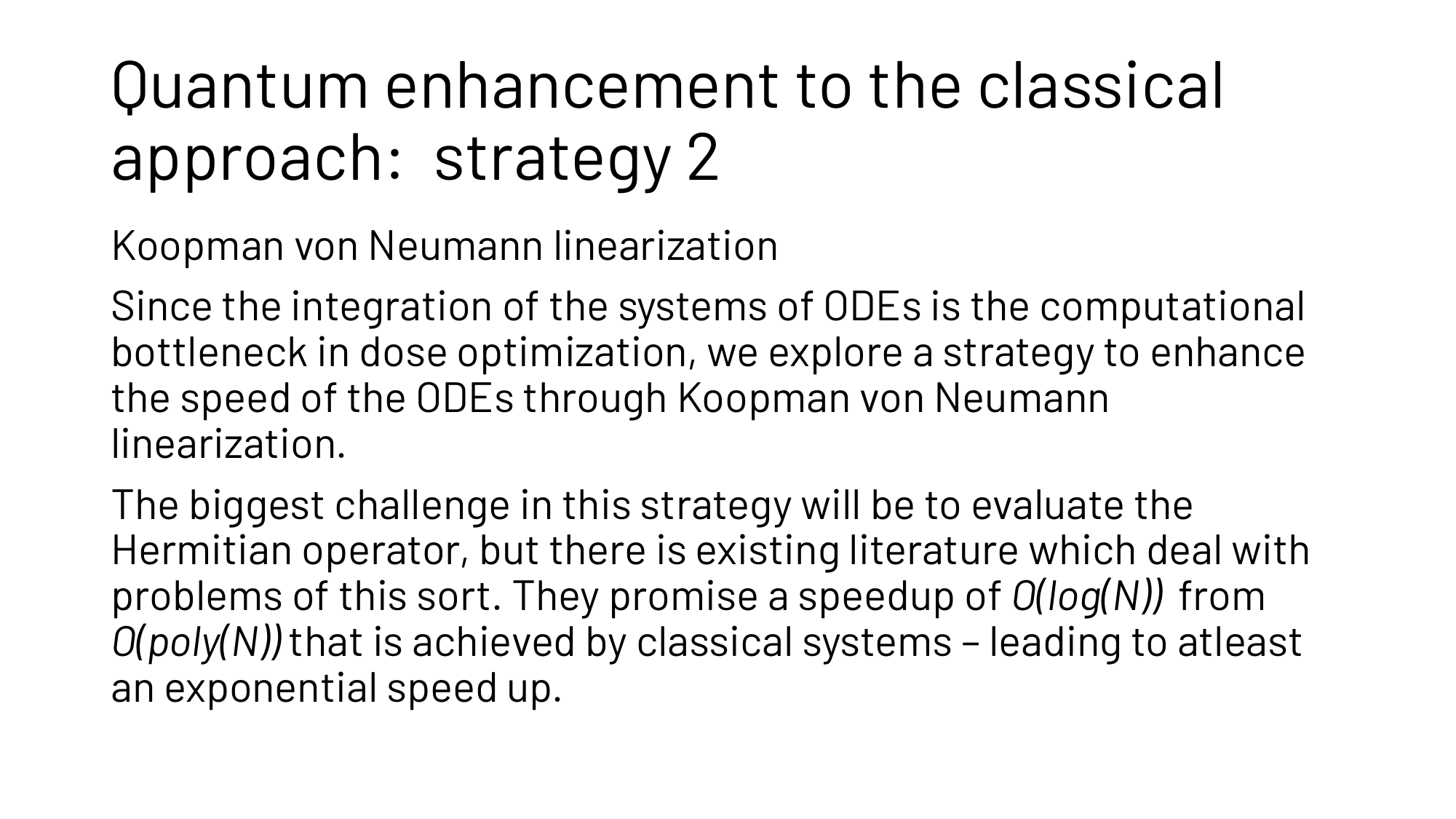

# Quantum enhancement to the classical approach:  strategy 2
Koopman von Neumann linearization
Since the integration of the systems of ODEs is the computational bottleneck in dose optimization, we explore a strategy to enhance the speed of the ODEs through Koopman von Neumann linearization.
The biggest challenge in this strategy will be to evaluate the Hermitian operator, but there is existing literature which deal with problems of this sort. They promise a speedup of O(log(N))  from O(poly(N)) that is achieved by classical systems – leading to atleast an exponential speed up.